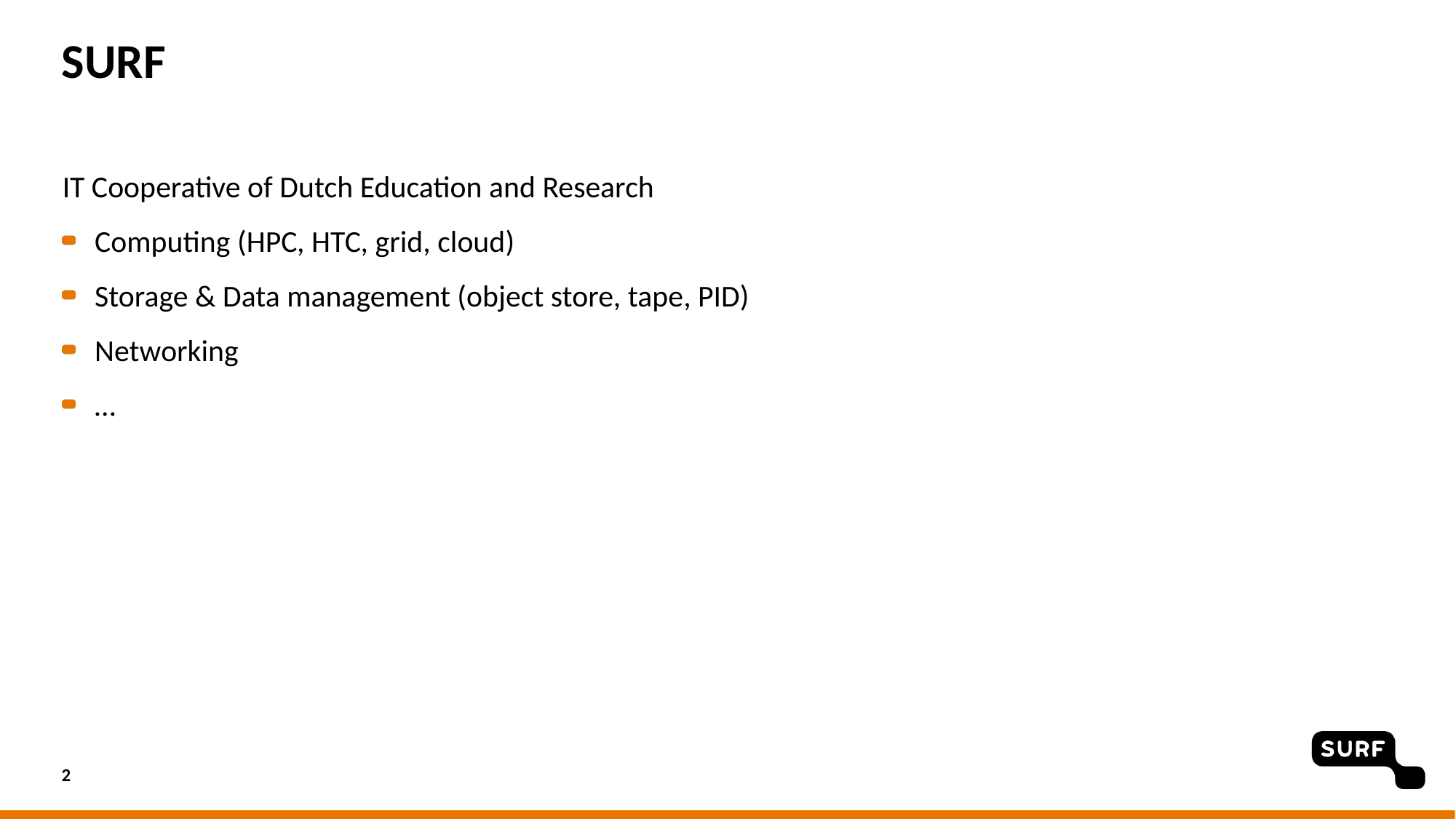

# SURF
IT Cooperative of Dutch Education and Research
Computing (HPC, HTC, grid, cloud)
Storage & Data management (object store, tape, PID)
Networking
…
2